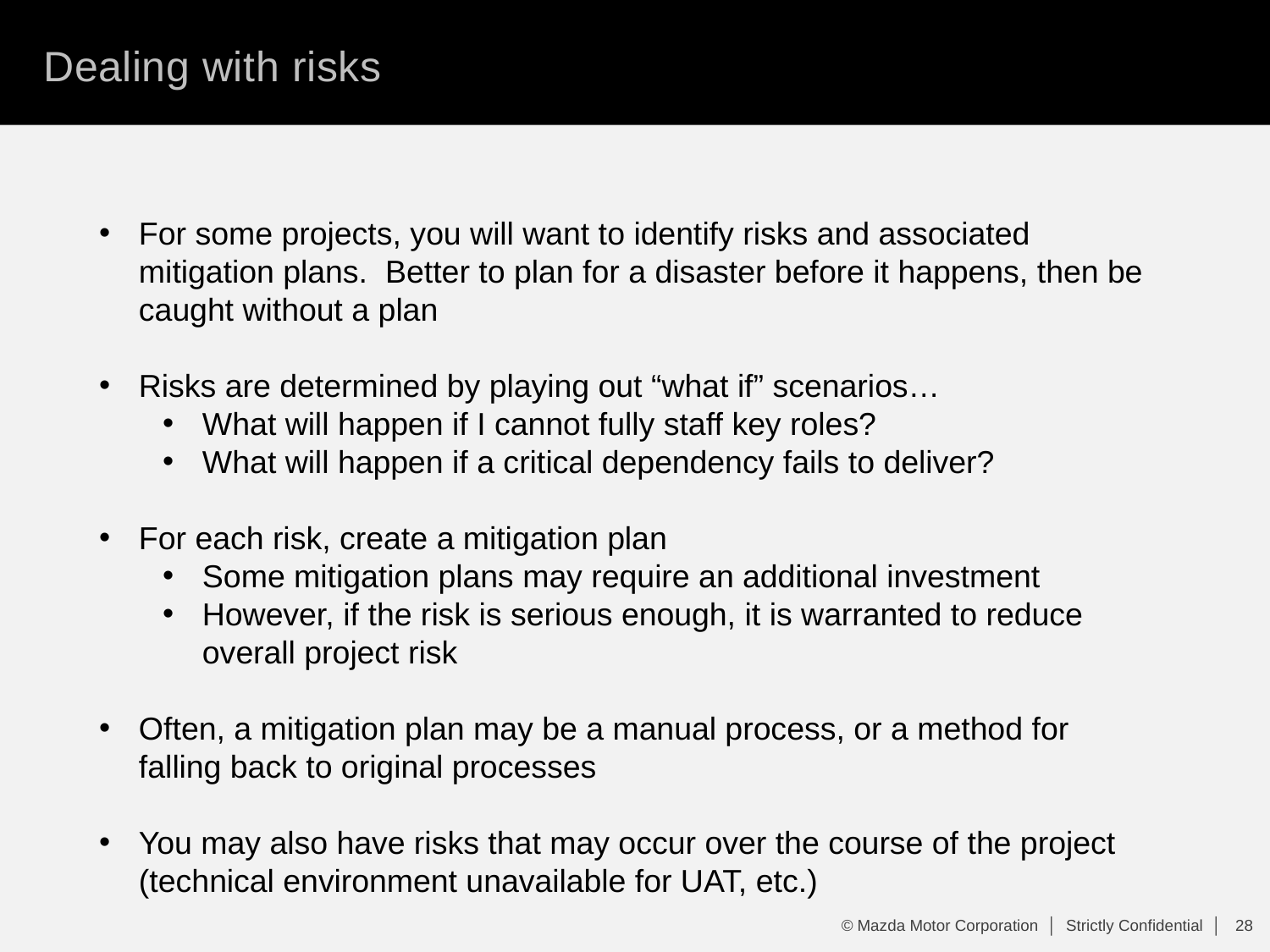

Dealing with risks
For some projects, you will want to identify risks and associated mitigation plans.  Better to plan for a disaster before it happens, then be caught without a plan

Risks are determined by playing out “what if” scenarios…
What will happen if I cannot fully staff key roles?
What will happen if a critical dependency fails to deliver?

For each risk, create a mitigation plan
Some mitigation plans may require an additional investment
However, if the risk is serious enough, it is warranted to reduce overall project risk

Often, a mitigation plan may be a manual process, or a method for falling back to original processes

You may also have risks that may occur over the course of the project (technical environment unavailable for UAT, etc.)

© Mazda Motor Corporation  │  Strictly Confidential  │
28